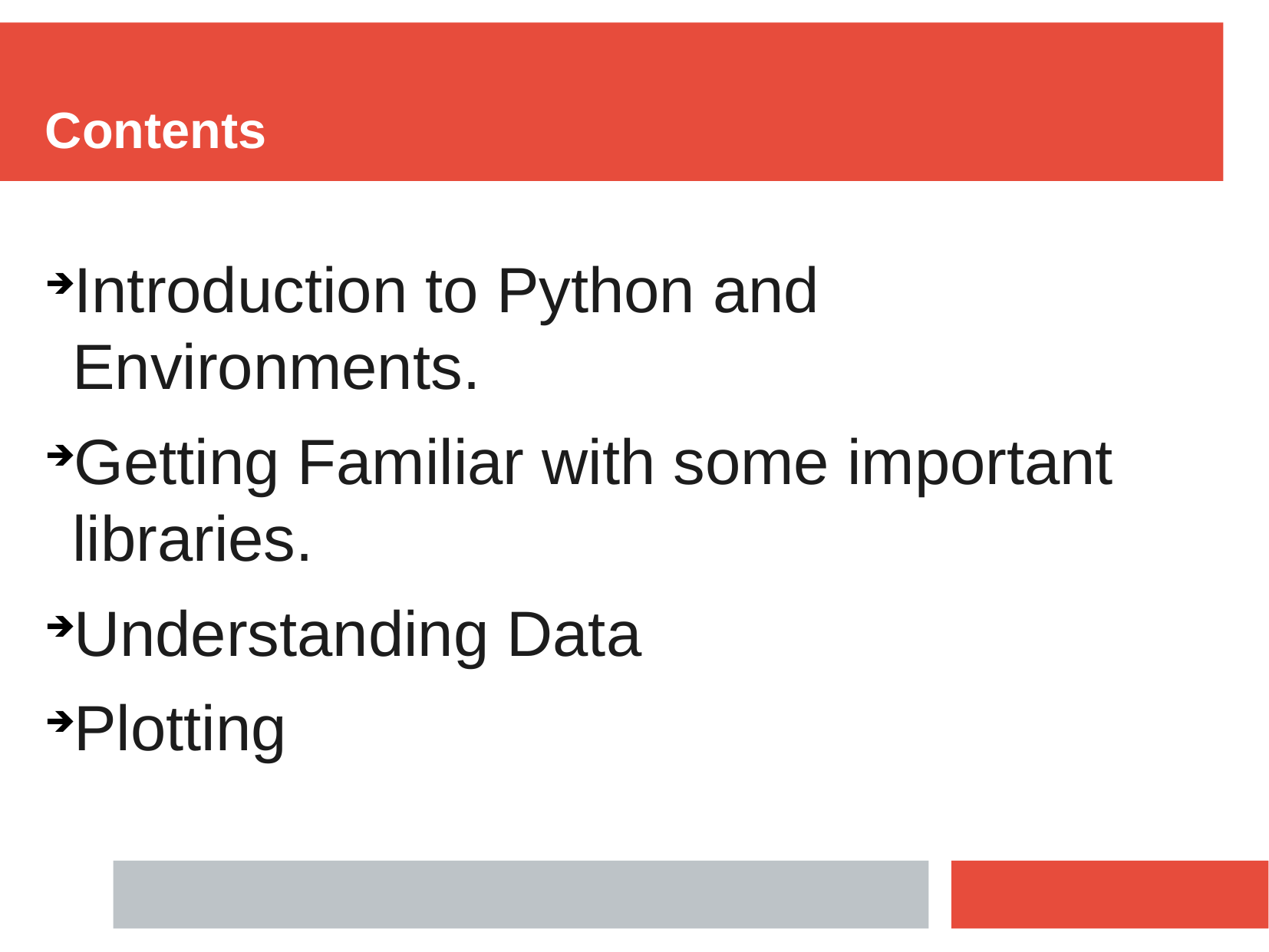

Contents
Introduction to Python and  Environments.
Getting Familiar with some important  libraries.
Understanding Data
Plotting